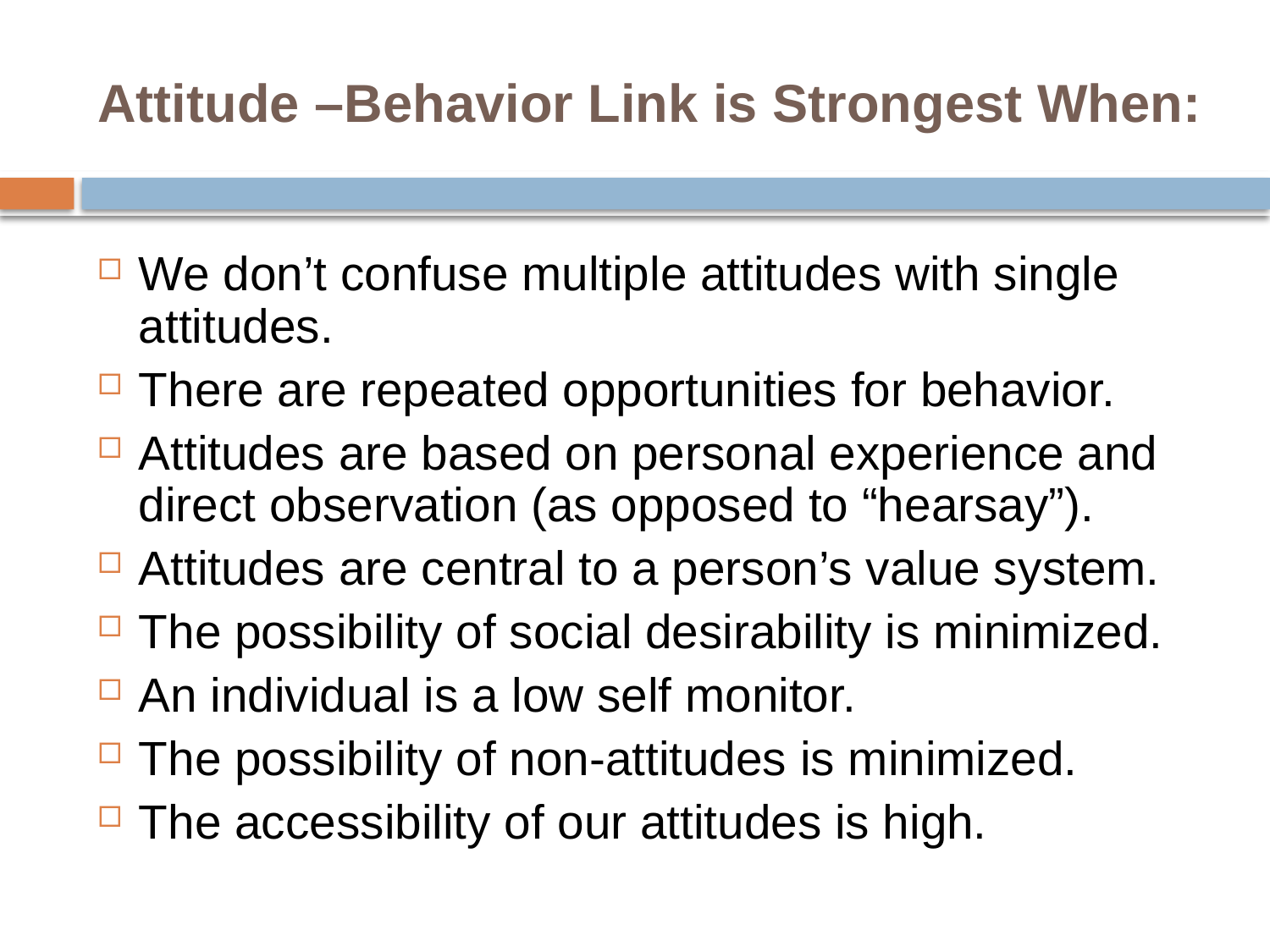

# Attitude –Behavior Link is Strongest When:
We don’t confuse multiple attitudes with single attitudes.
There are repeated opportunities for behavior.
Attitudes are based on personal experience and direct observation (as opposed to “hearsay”).
Attitudes are central to a person’s value system.
The possibility of social desirability is minimized.
An individual is a low self monitor.
The possibility of non-attitudes is minimized.
The accessibility of our attitudes is high.